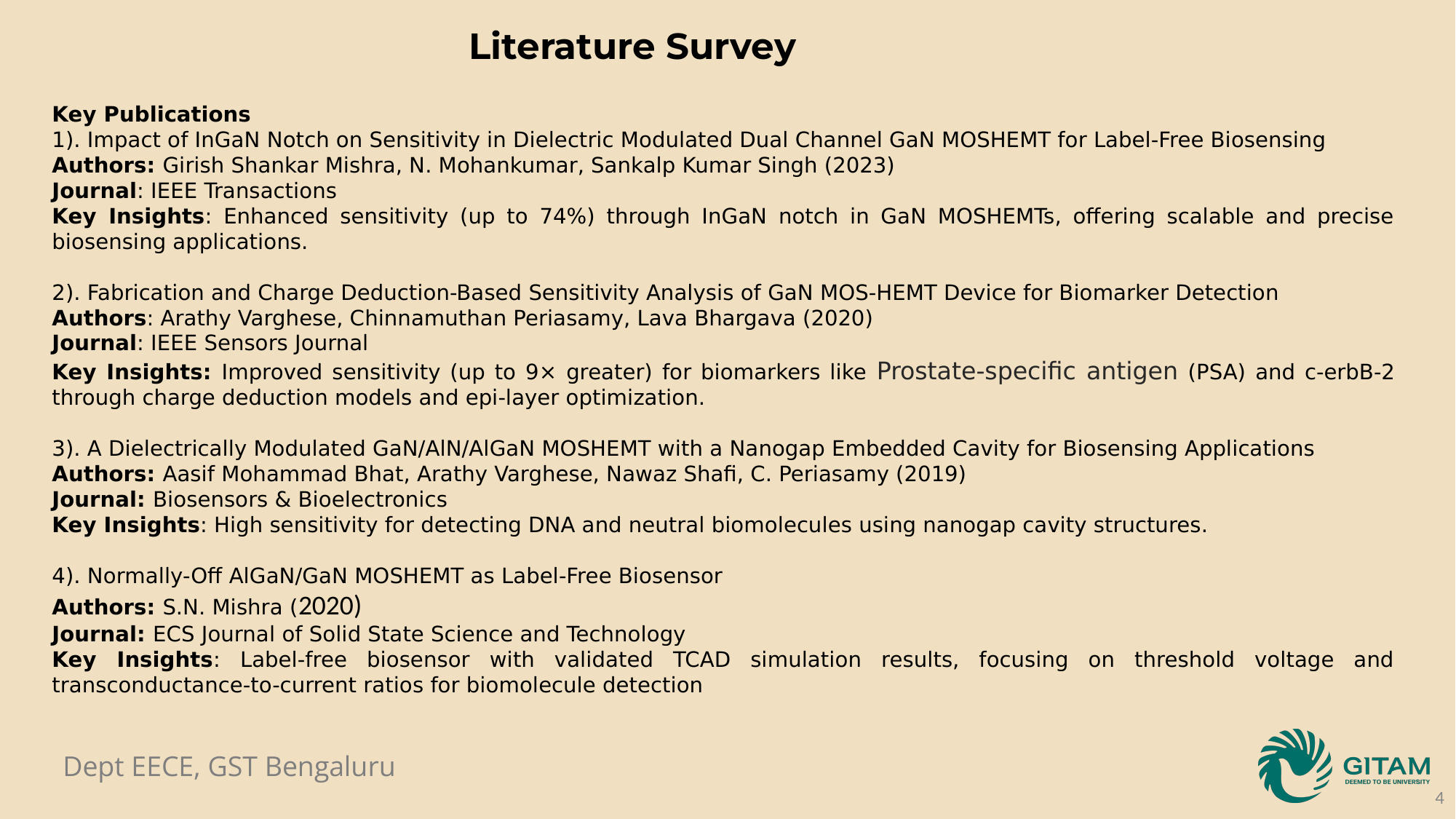

Literature Survey
Key Publications
1). Impact of InGaN Notch on Sensitivity in Dielectric Modulated Dual Channel GaN MOSHEMT for Label-Free Biosensing
Authors: Girish Shankar Mishra, N. Mohankumar, Sankalp Kumar Singh (2023)
Journal: IEEE Transactions
Key Insights: Enhanced sensitivity (up to 74%) through InGaN notch in GaN MOSHEMTs, offering scalable and precise biosensing applications.

2). Fabrication and Charge Deduction-Based Sensitivity Analysis of GaN MOS-HEMT Device for Biomarker Detection
Authors: Arathy Varghese, Chinnamuthan Periasamy, Lava Bhargava (2020)
Journal: IEEE Sensors Journal
Key Insights: Improved sensitivity (up to 9× greater) for biomarkers like Prostate-specific antigen (PSA) and c-erbB-2 through charge deduction models and epi-layer optimization.

3). A Dielectrically Modulated GaN/AlN/AlGaN MOSHEMT with a Nanogap Embedded Cavity for Biosensing Applications
Authors: Aasif Mohammad Bhat, Arathy Varghese, Nawaz Shafi, C. Periasamy (2019)
Journal: Biosensors & Bioelectronics
Key Insights: High sensitivity for detecting DNA and neutral biomolecules using nanogap cavity structures.

4). Normally-Off AlGaN/GaN MOSHEMT as Label-Free Biosensor
Authors: S.N. Mishra (2020)
Journal: ECS Journal of Solid State Science and Technology
Key Insights: Label-free biosensor with validated TCAD simulation results, focusing on threshold voltage and transconductance-to-current ratios for biomolecule detection

4